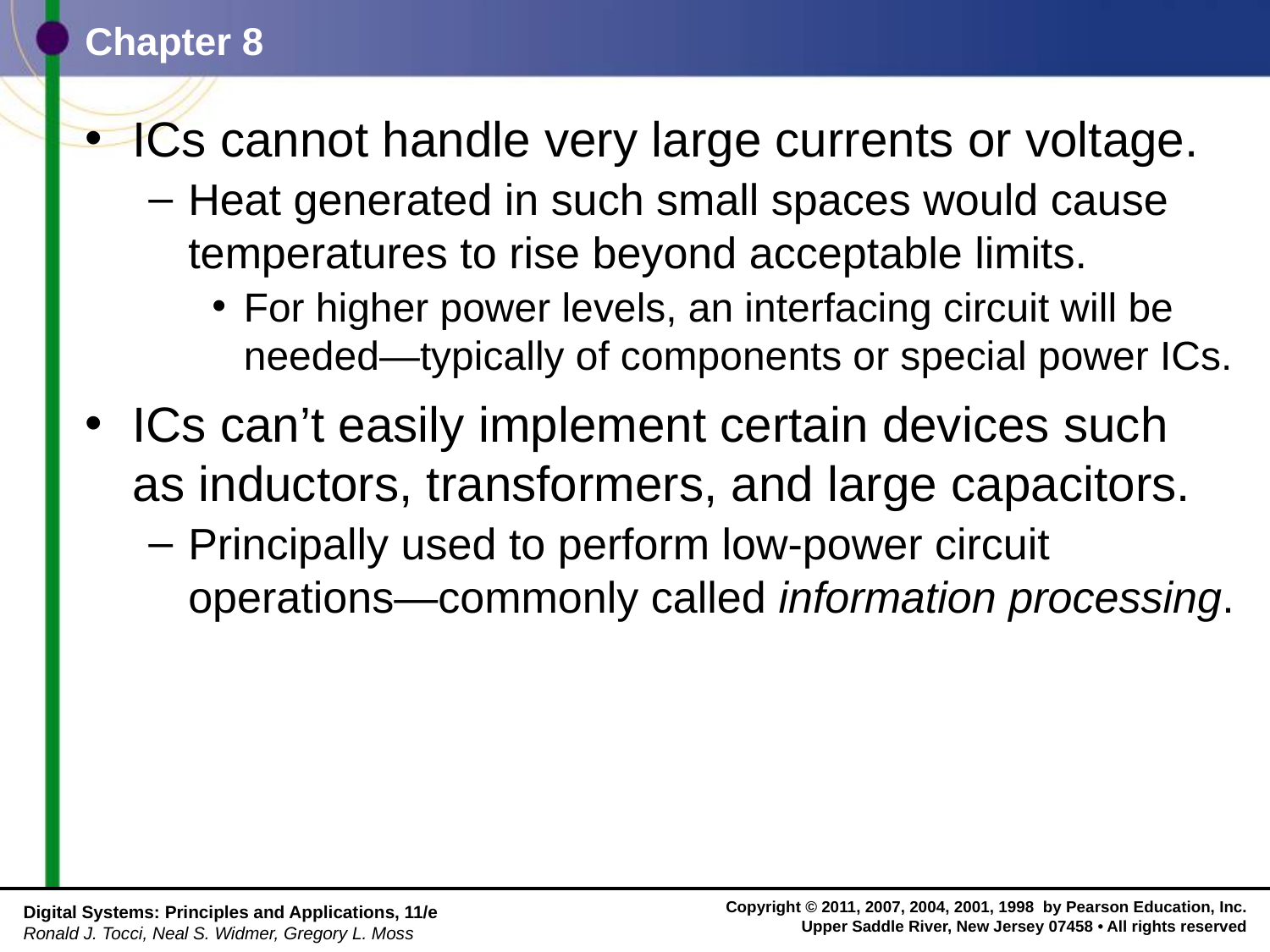

# Chapter 8
ICs cannot handle very large currents or voltage.
Heat generated in such small spaces would cause temperatures to rise beyond acceptable limits.
For higher power levels, an interfacing circuit will be needed—typically of components or special power ICs.
ICs can’t easily implement certain devices such
as inductors, transformers, and large capacitors.
Principally used to perform low-power circuit operations—commonly called information processing.
Digital Systems: Principles and Applications, 11/e
Ronald J. Tocci, Neal S. Widmer, Gregory L. Moss